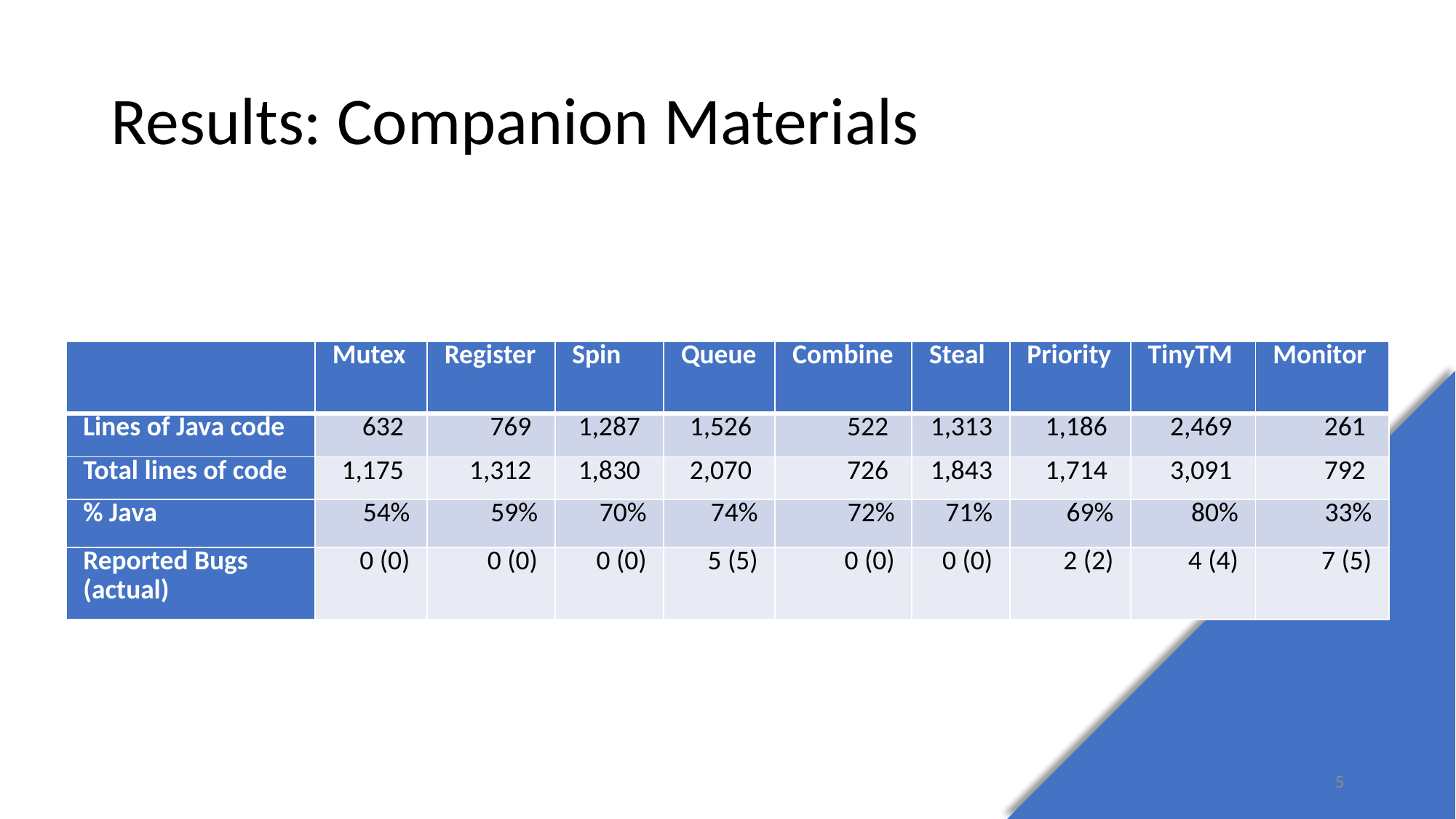

# Results: Companion Materials
|  | Mutex | Register | Spin | Queue | Combine | Steal | Priority | TinyTM | Monitor |
| --- | --- | --- | --- | --- | --- | --- | --- | --- | --- |
| Lines of Java code | 632 | 769 | 1,287 | 1,526 | 522 | 1,313 | 1,186 | 2,469 | 261 |
| Total lines of code | 1,175 | 1,312 | 1,830 | 2,070 | 726 | 1,843 | 1,714 | 3,091 | 792 |
| % Java | 54% | 59% | 70% | 74% | 72% | 71% | 69% | 80% | 33% |
| Reported Bugs (actual) | 0 (0) | 0 (0) | 0 (0) | 5 (5) | 0 (0) | 0 (0) | 2 (2) | 4 (4) | 7 (5) |
5